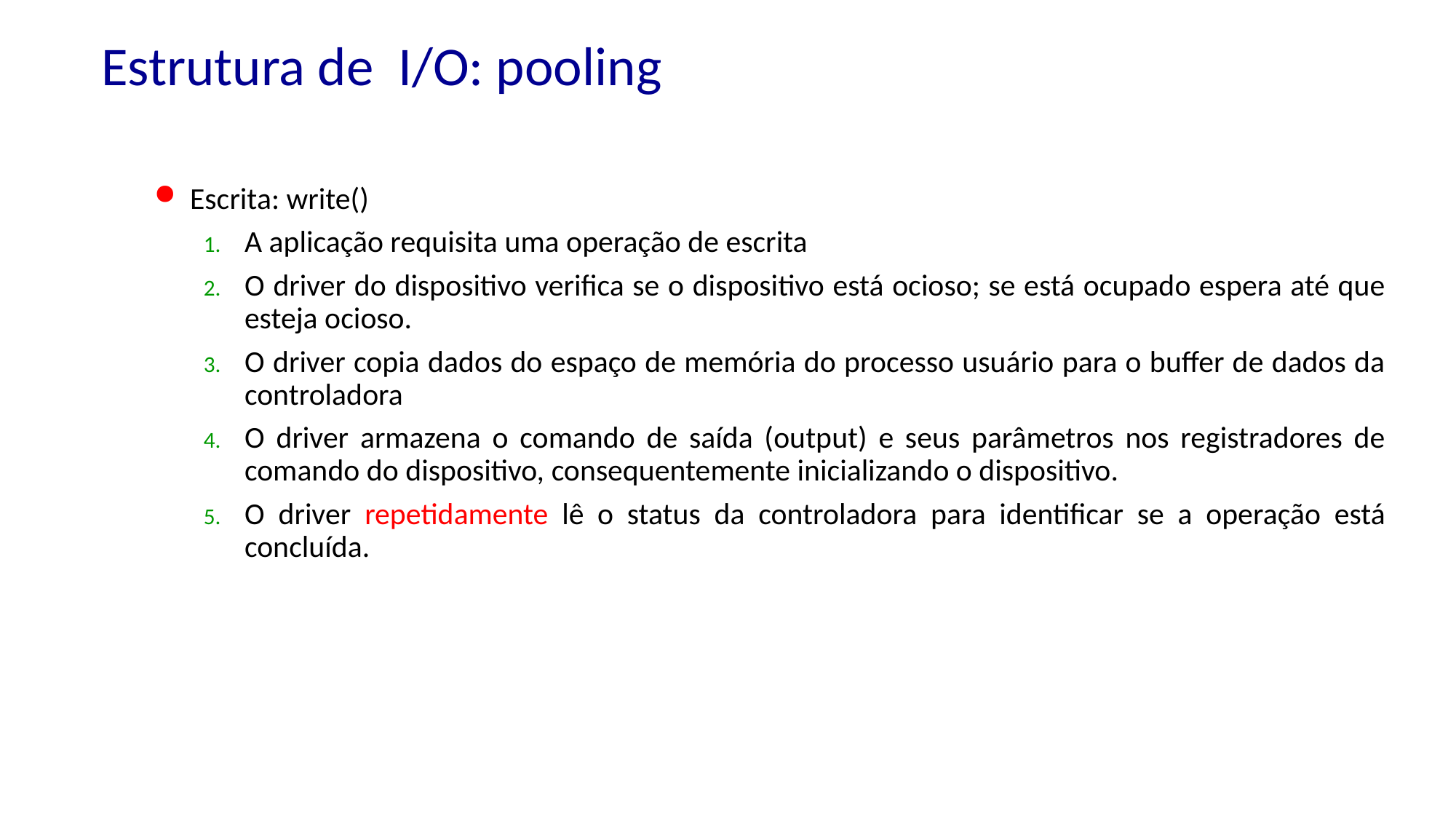

Estrutura de  I/O: pooling

Escrita: write()
A aplicação requisita uma operação de escrita
O driver do dispositivo verifica se o dispositivo está ocioso; se está ocupado espera até que esteja ocioso.
O driver copia dados do espaço de memória do processo usuário para o buffer de dados da controladora
O driver armazena o comando de saída (output) e seus parâmetros nos registradores de comando do dispositivo, consequentemente inicializando o dispositivo.
O driver repetidamente lê o status da controladora para identificar se a operação está concluída.